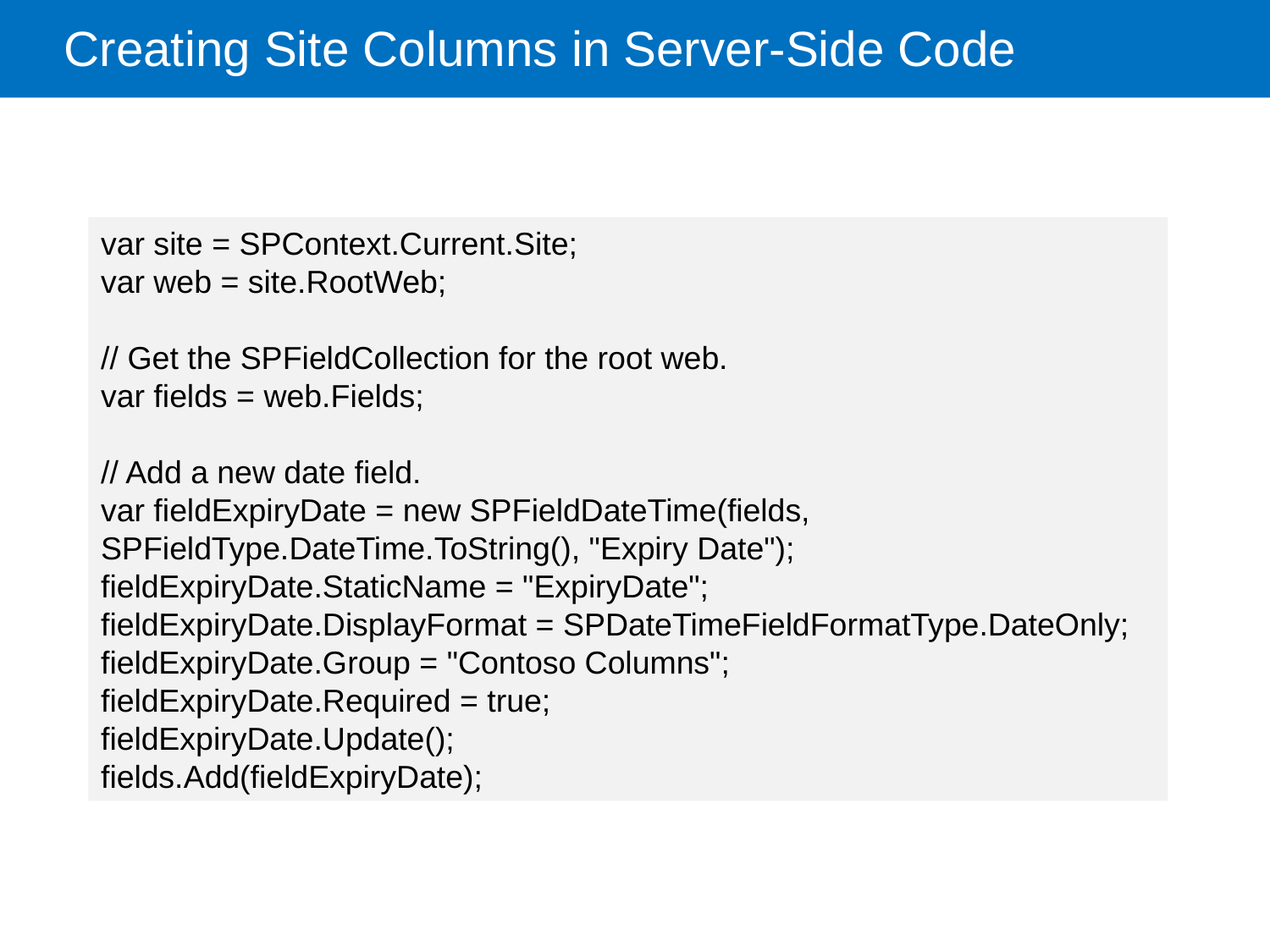

# Creating Site Columns in Server-Side Code
var site = SPContext.Current.Site;
var web = site.RootWeb;

// Get the SPFieldCollection for the root web.
var fields = web.Fields;

// Add a new date field.
var fieldExpiryDate = new SPFieldDateTime(fields, SPFieldType.DateTime.ToString(), "Expiry Date");
fieldExpiryDate.StaticName = "ExpiryDate";
fieldExpiryDate.DisplayFormat = SPDateTimeFieldFormatType.DateOnly;
fieldExpiryDate.Group = "Contoso Columns";
fieldExpiryDate.Required = true;
fieldExpiryDate.Update();
fields.Add(fieldExpiryDate);